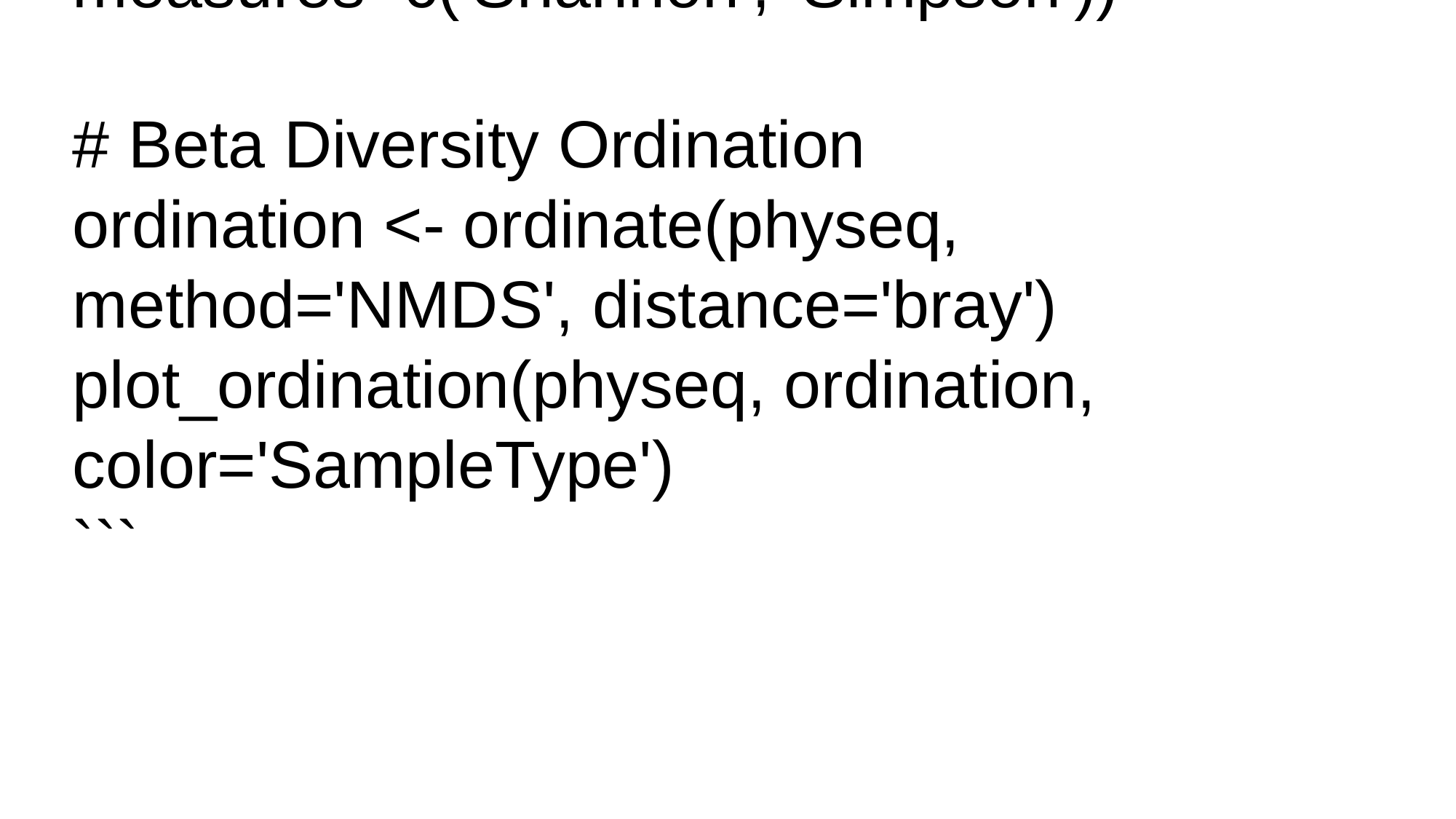

# R Code Example:
```R
# Alpha Diversity Plot
plot_richness(physeq, x='SampleType', measures=c('Shannon', 'Simpson'))

# Beta Diversity Ordination
ordination <- ordinate(physeq, method='NMDS', distance='bray')
plot_ordination(physeq, ordination, color='SampleType')
```